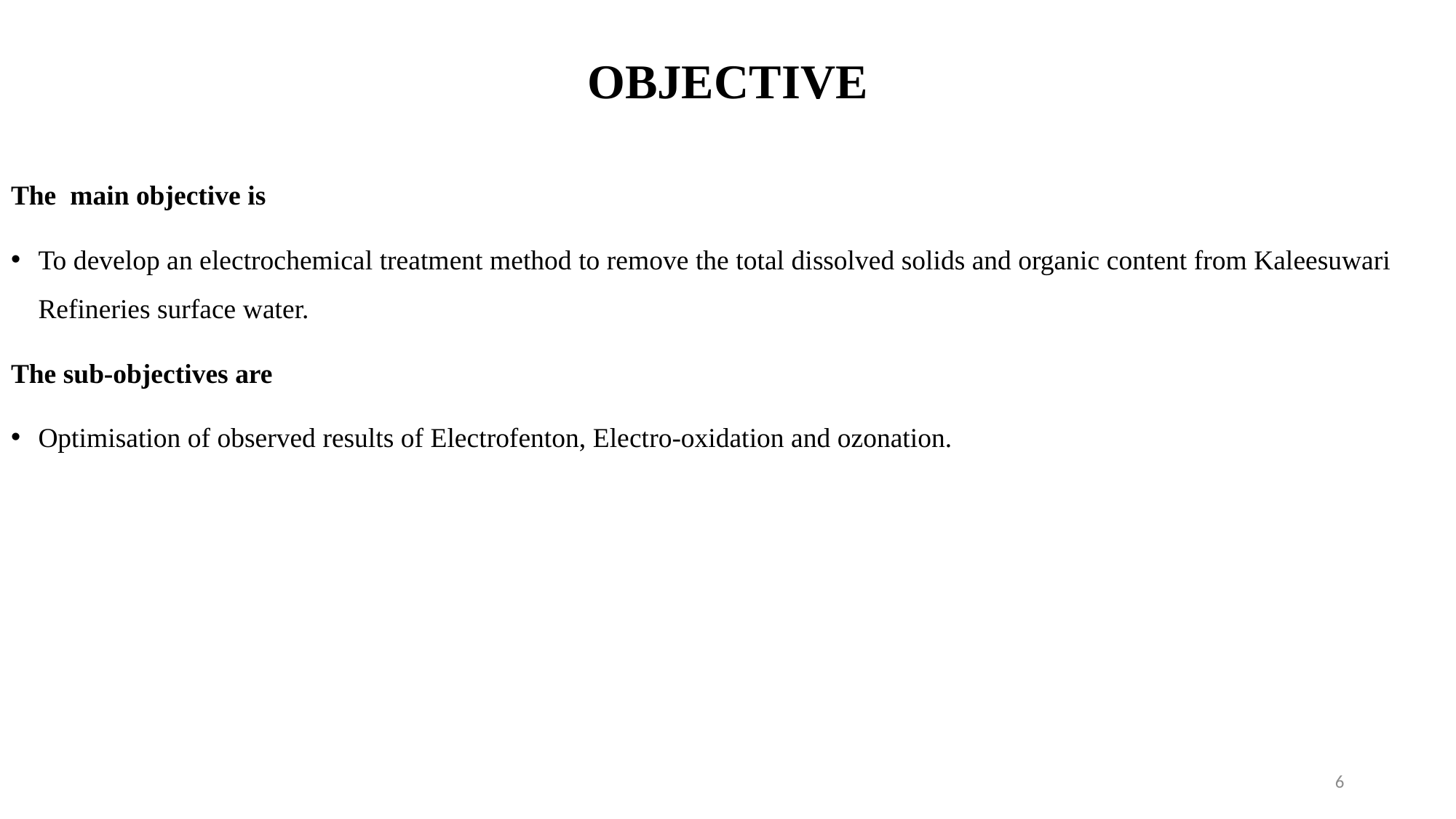

# OBJECTIVE
The  main objective is
To develop an electrochemical treatment method to remove the total dissolved solids and organic content from Kaleesuwari Refineries surface water.
The sub-objectives are
Optimisation of observed results of Electrofenton, Electro-oxidation and ozonation.
6